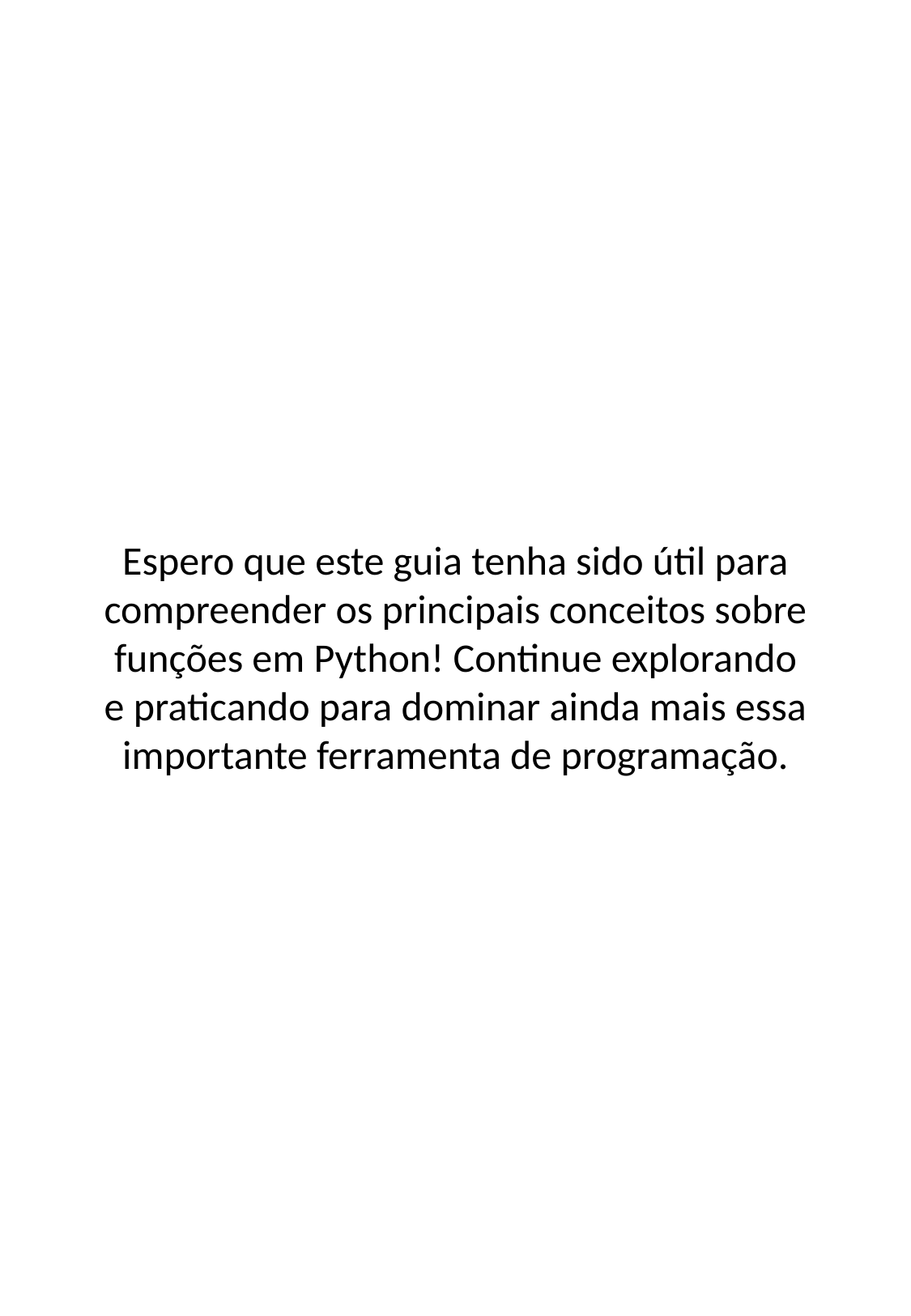

Espero que este guia tenha sido útil para compreender os principais conceitos sobre funções em Python! Continue explorando e praticando para dominar ainda mais essa importante ferramenta de programação.